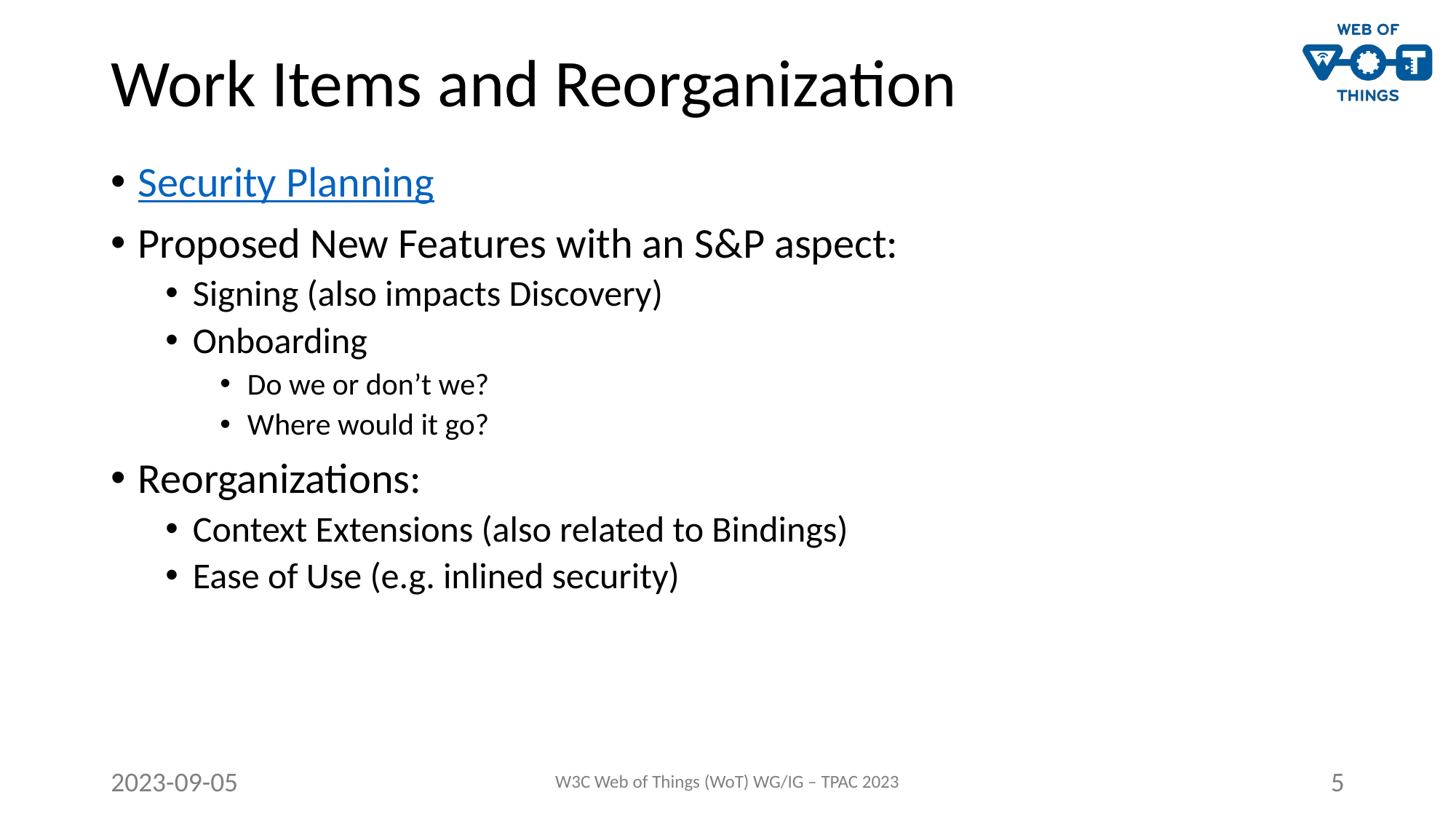

# Work Items and Reorganization
Security Planning
Proposed New Features with an S&P aspect:
Signing (also impacts Discovery)
Onboarding
Do we or don’t we?
Where would it go?
Reorganizations:
Context Extensions (also related to Bindings)
Ease of Use (e.g. inlined security)
2023-09-05
W3C Web of Things (WoT) WG/IG – TPAC 2023
5